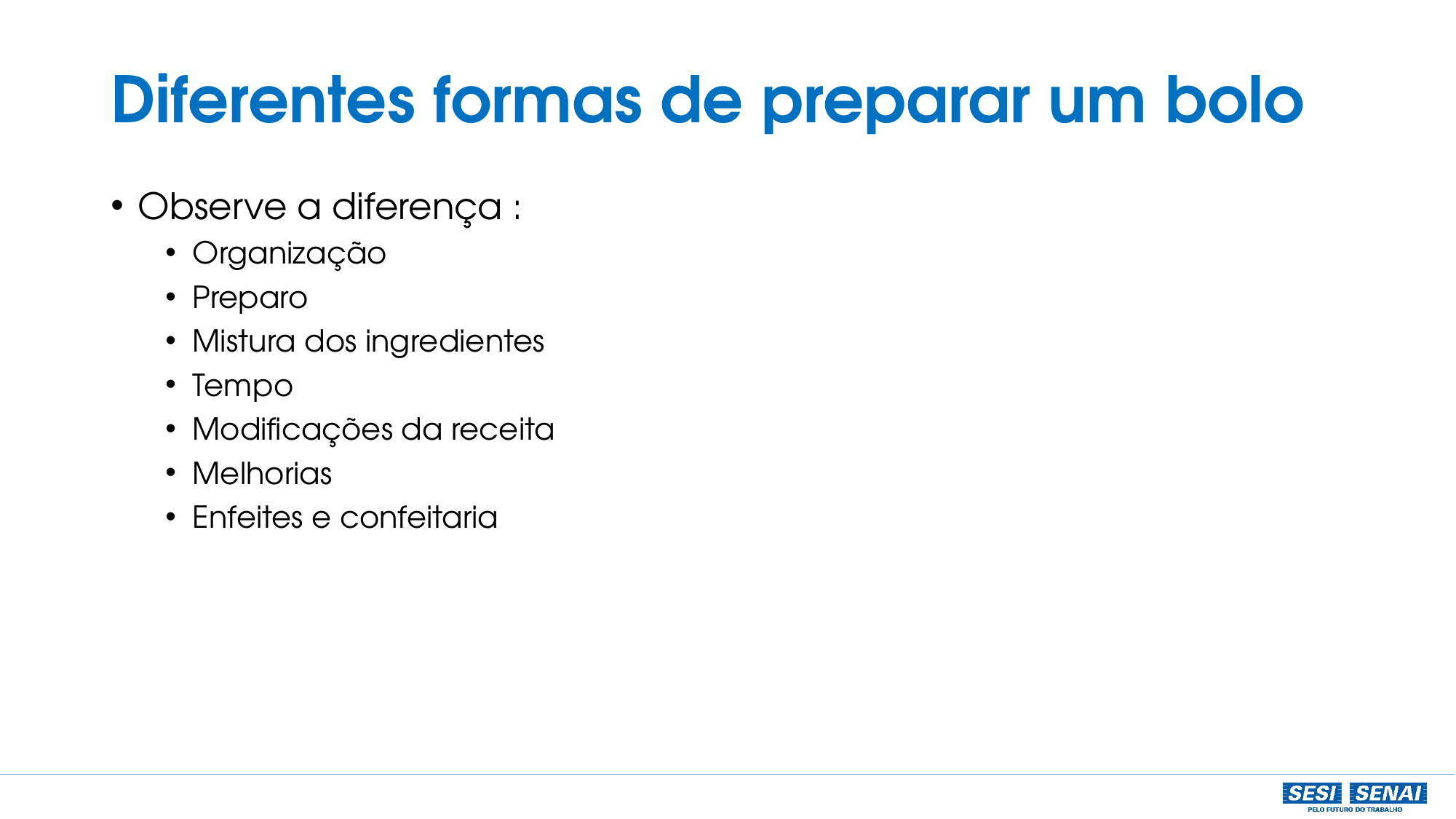

# Diferentes formas de preparar um bolo
Observe a diferença :
Organização
Preparo
Mistura dos ingredientes
Tempo
Modificações da receita
Melhorias
Enfeites e confeitaria